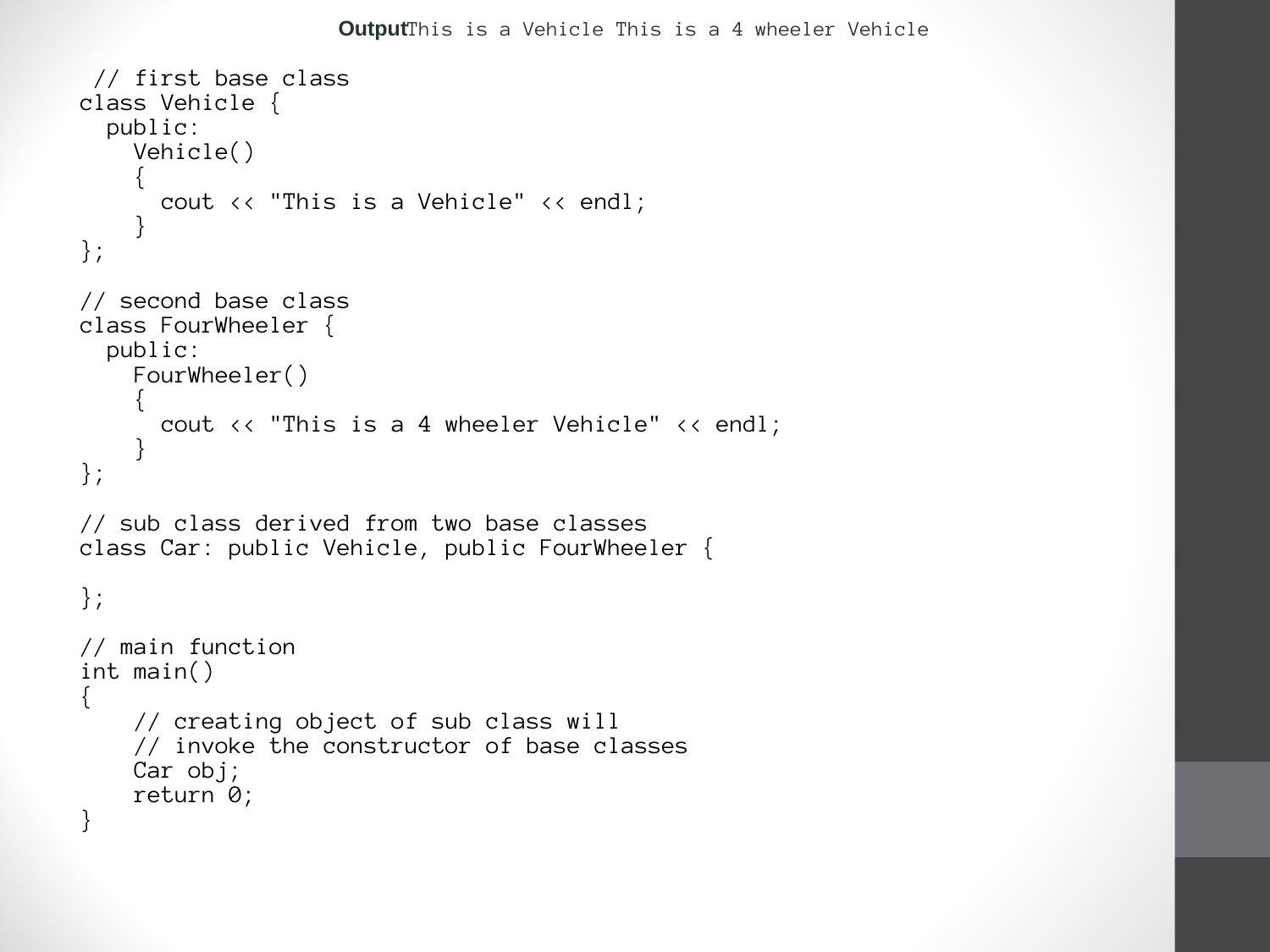

OutputThis is a Vehicle This is a 4 wheeler Vehicle
| // first base class class Vehicle {   public:     Vehicle()     {       cout << "This is a Vehicle" << endl;     } };   // second base class class FourWheeler {   public:     FourWheeler()     {       cout << "This is a 4 wheeler Vehicle" << endl;     } };   // sub class derived from two base classes class Car: public Vehicle, public FourWheeler {   };   // main function int main() {       // creating object of sub class will     // invoke the constructor of base classes     Car obj;     return 0; } |
| --- |